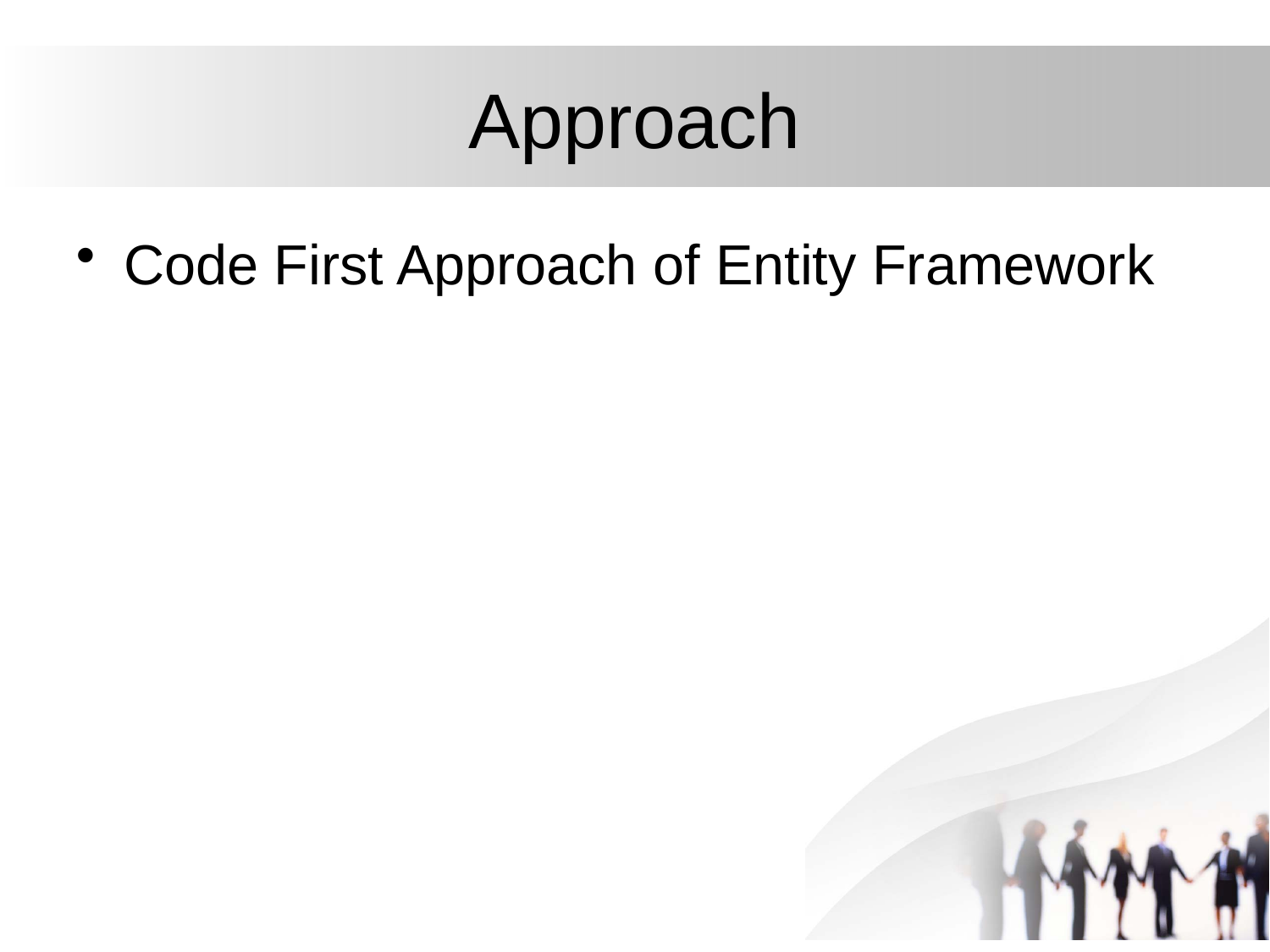

# Approach
Code First Approach of Entity Framework